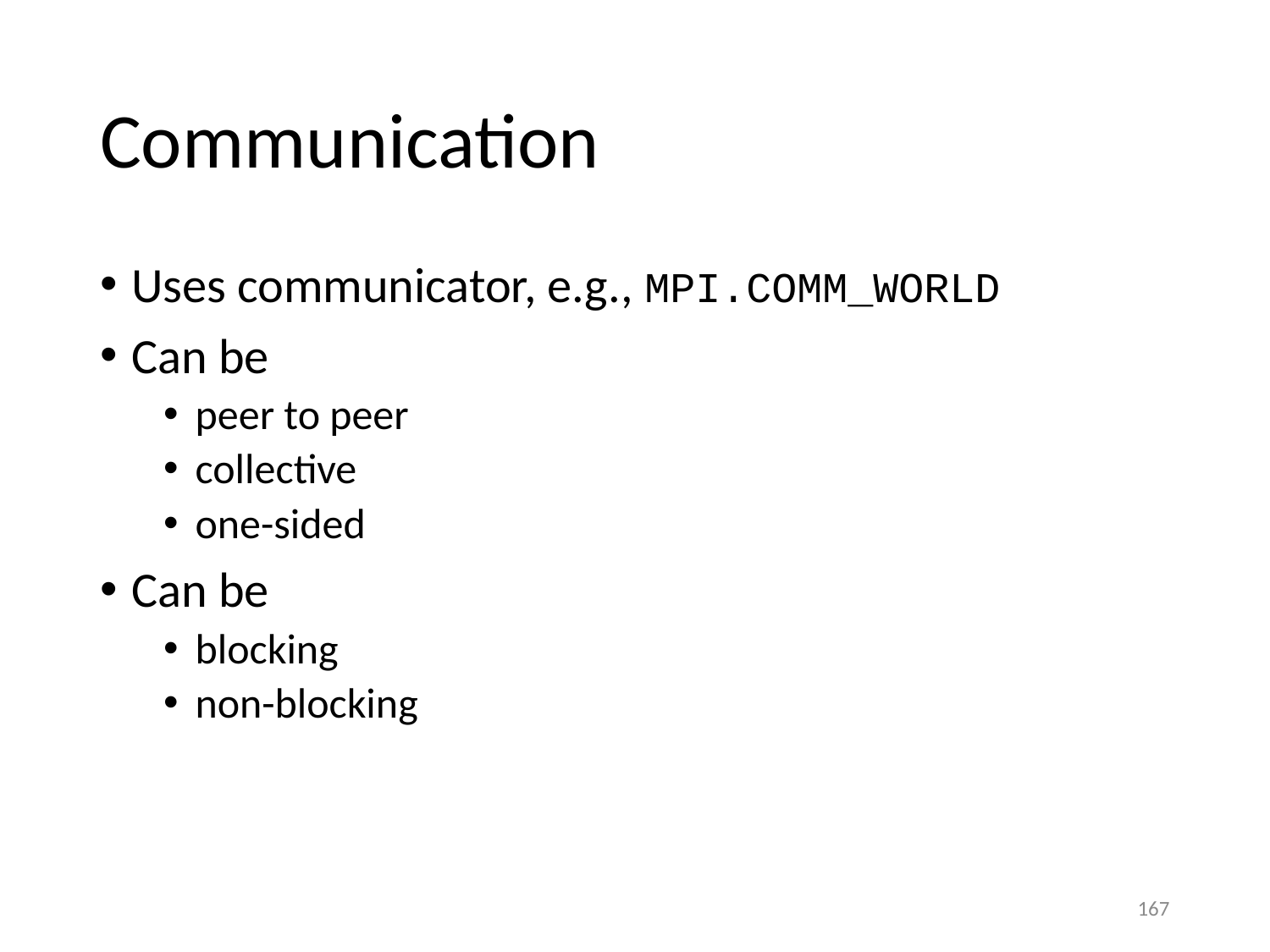

# Communication
Uses communicator, e.g., MPI.COMM_WORLD
Can be
peer to peer
collective
one-sided
Can be
blocking
non-blocking
167